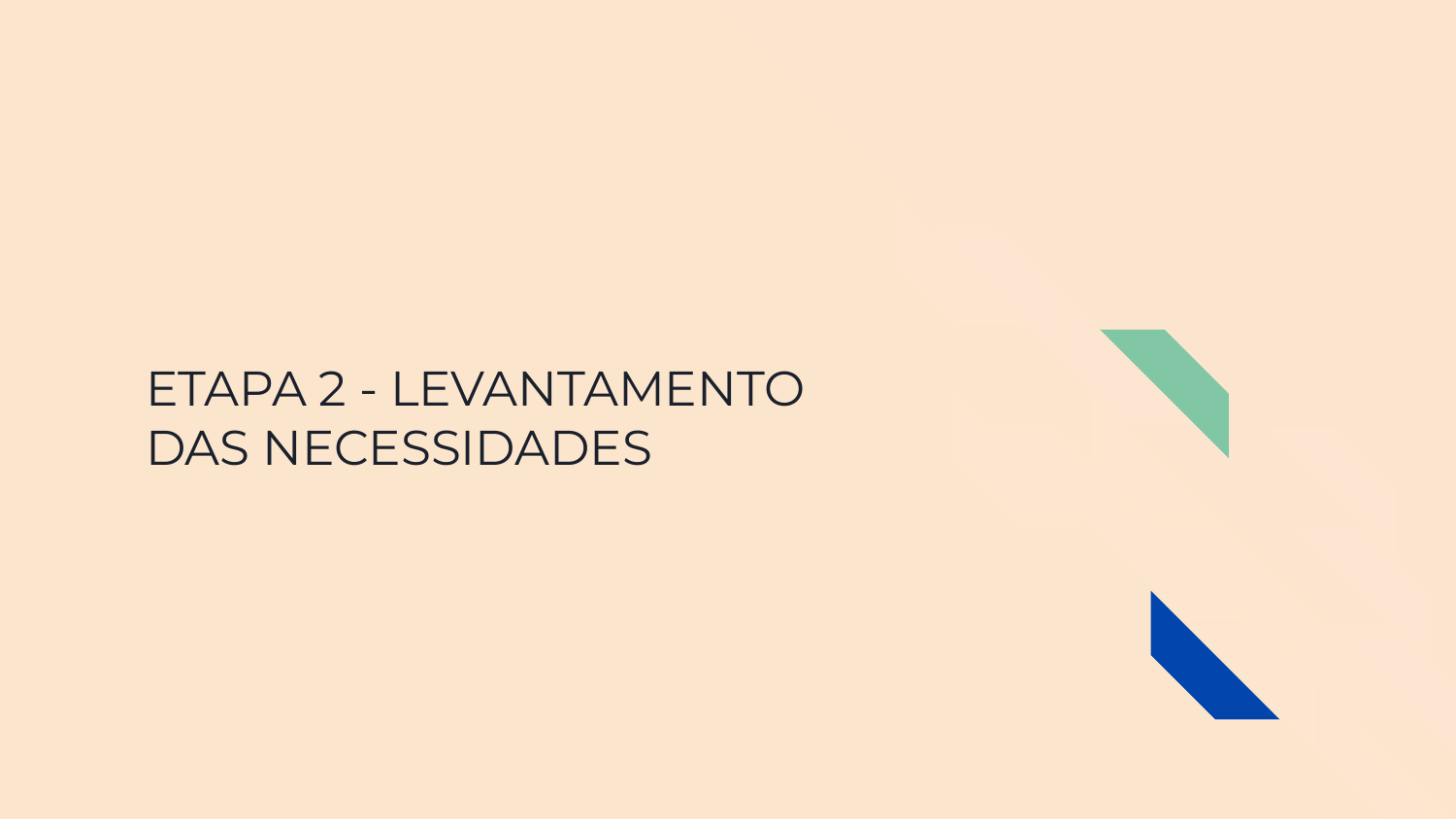

# ETAPA 2 - LEVANTAMENTO DAS NECESSIDADES